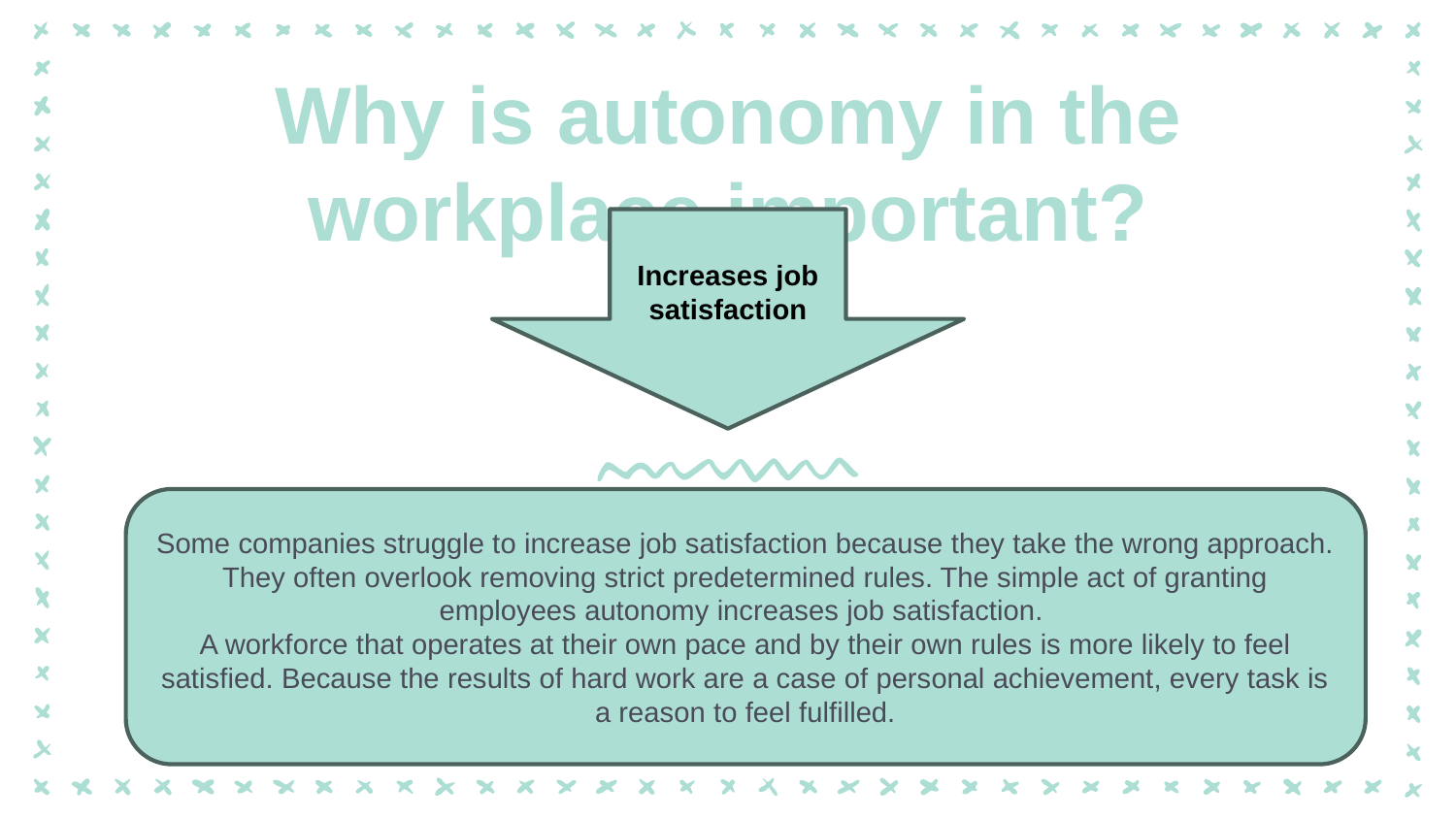

Why is autonomy in the workplace important?
Increases job satisfaction
Some companies struggle to increase job satisfaction because they take the wrong approach. They often overlook removing strict predetermined rules. The simple act of granting employees autonomy increases job satisfaction.
A workforce that operates at their own pace and by their own rules is more likely to feel satisfied. Because the results of hard work are a case of personal achievement, every task is a reason to feel fulfilled.